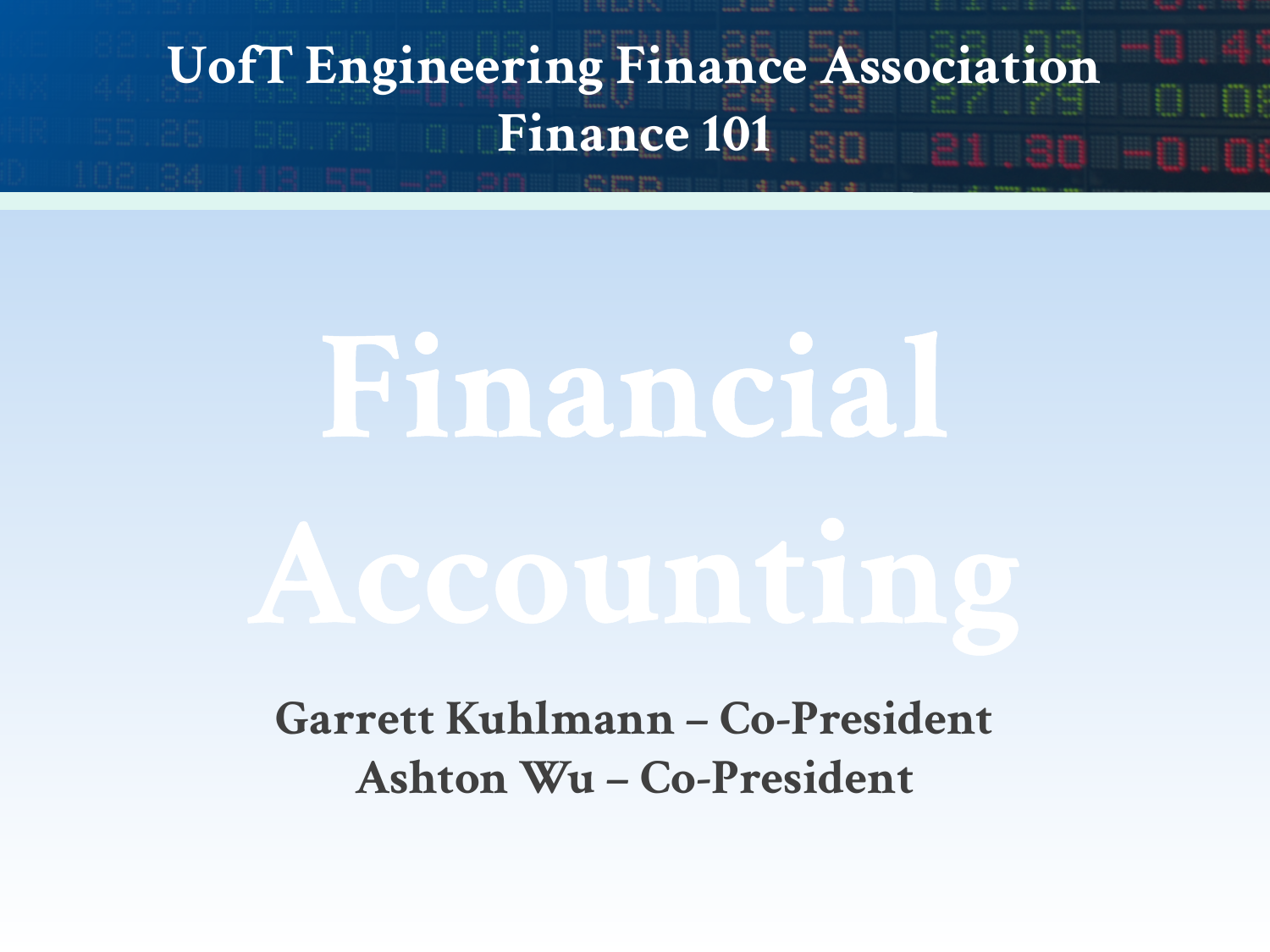

UofT Engineering Finance Association
Finance 101
Financial Accounting
Garrett Kuhlmann – Co-President
Ashton Wu – Co-President